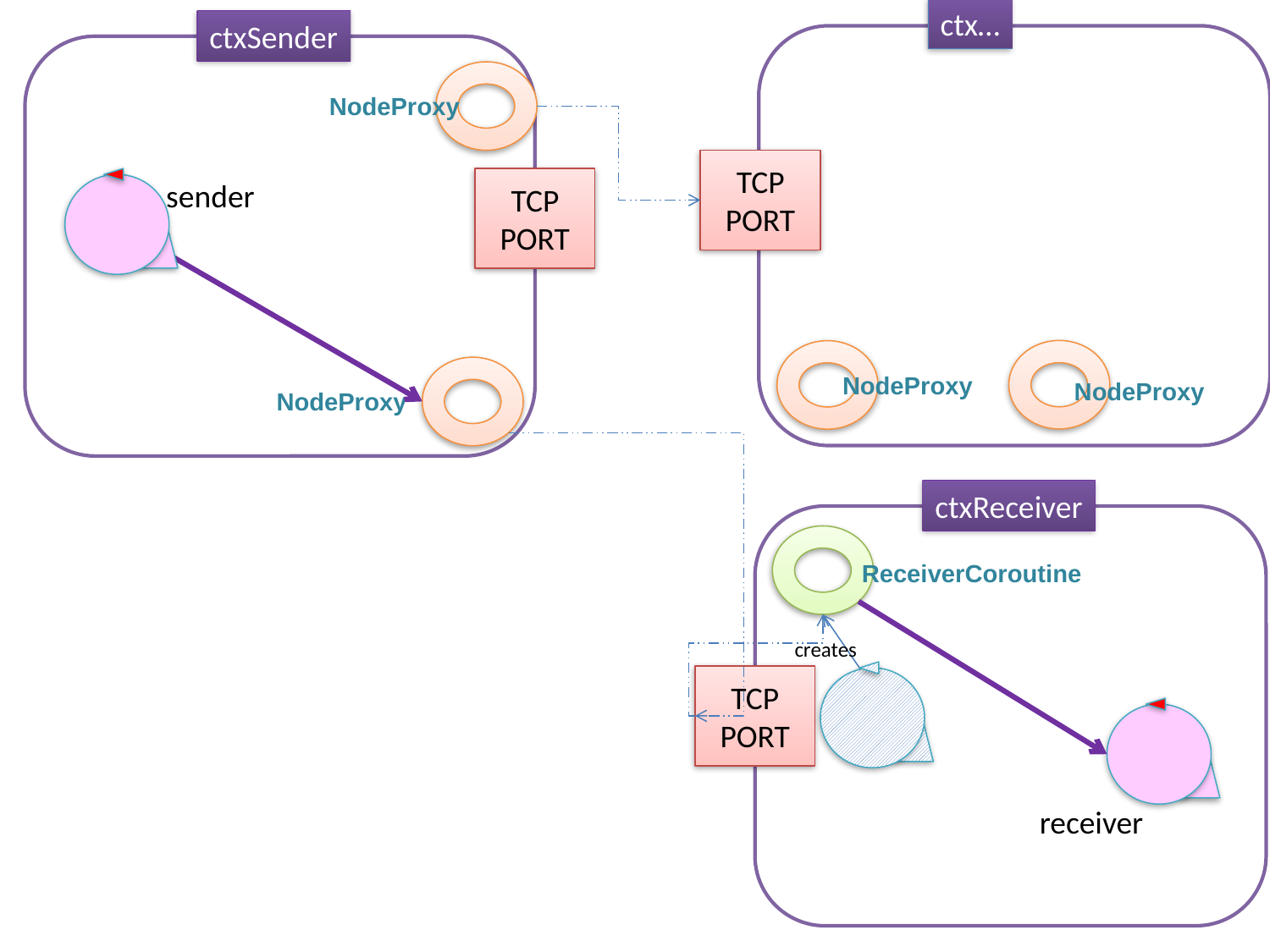

ctx…
ctxSender

NodeProxy
TCP
PORT
TCP
PORT

sender

NodeProxy

NodeProxy

NodeProxy
ctxReceiver

ReceiverCoroutine
creates

TCP
PORT

receiver